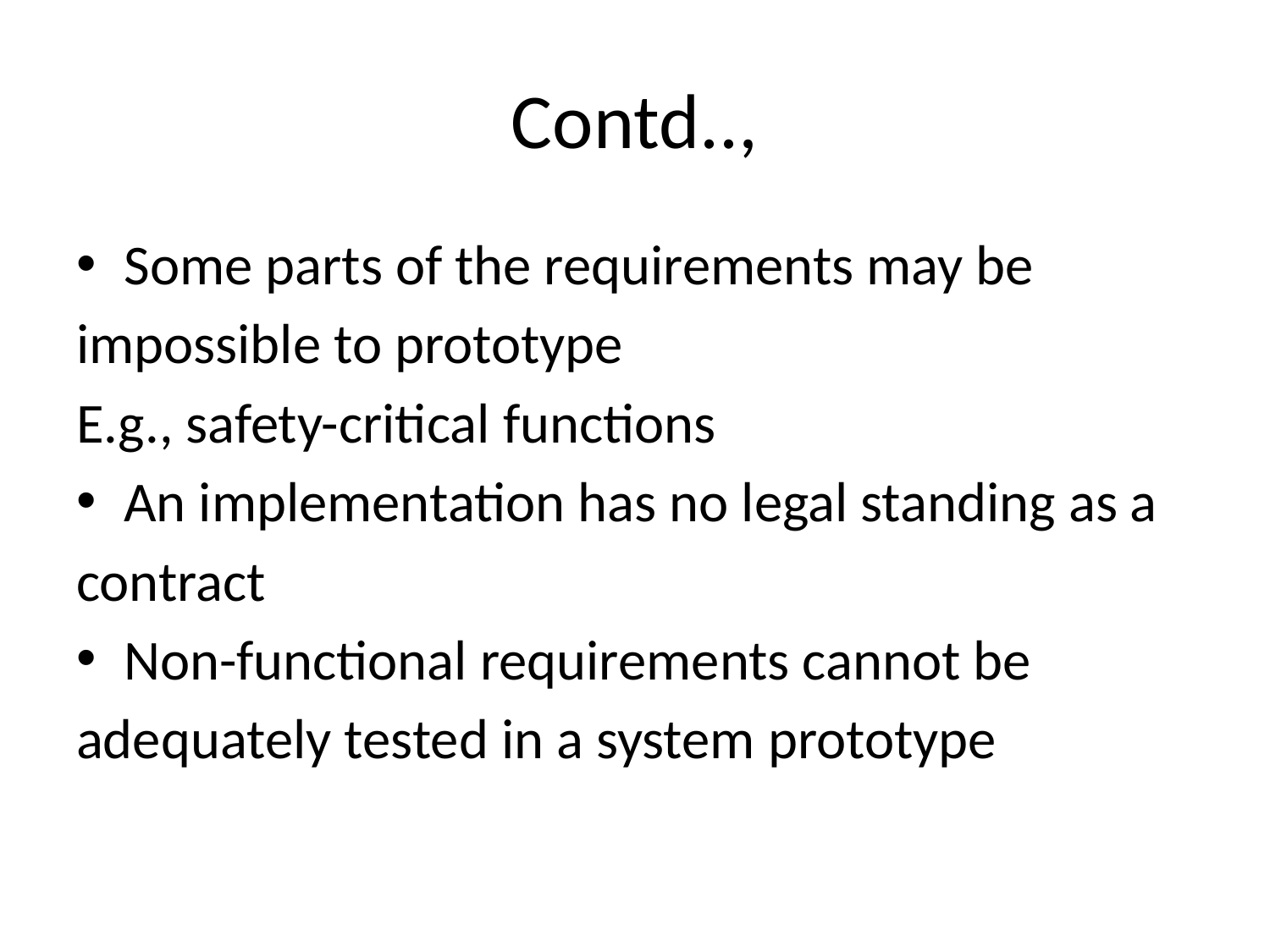

# Contd..,
Some parts of the requirements may be
impossible to prototype
E.g., safety-critical functions
An implementation has no legal standing as a
contract
Non-functional requirements cannot be
adequately tested in a system prototype